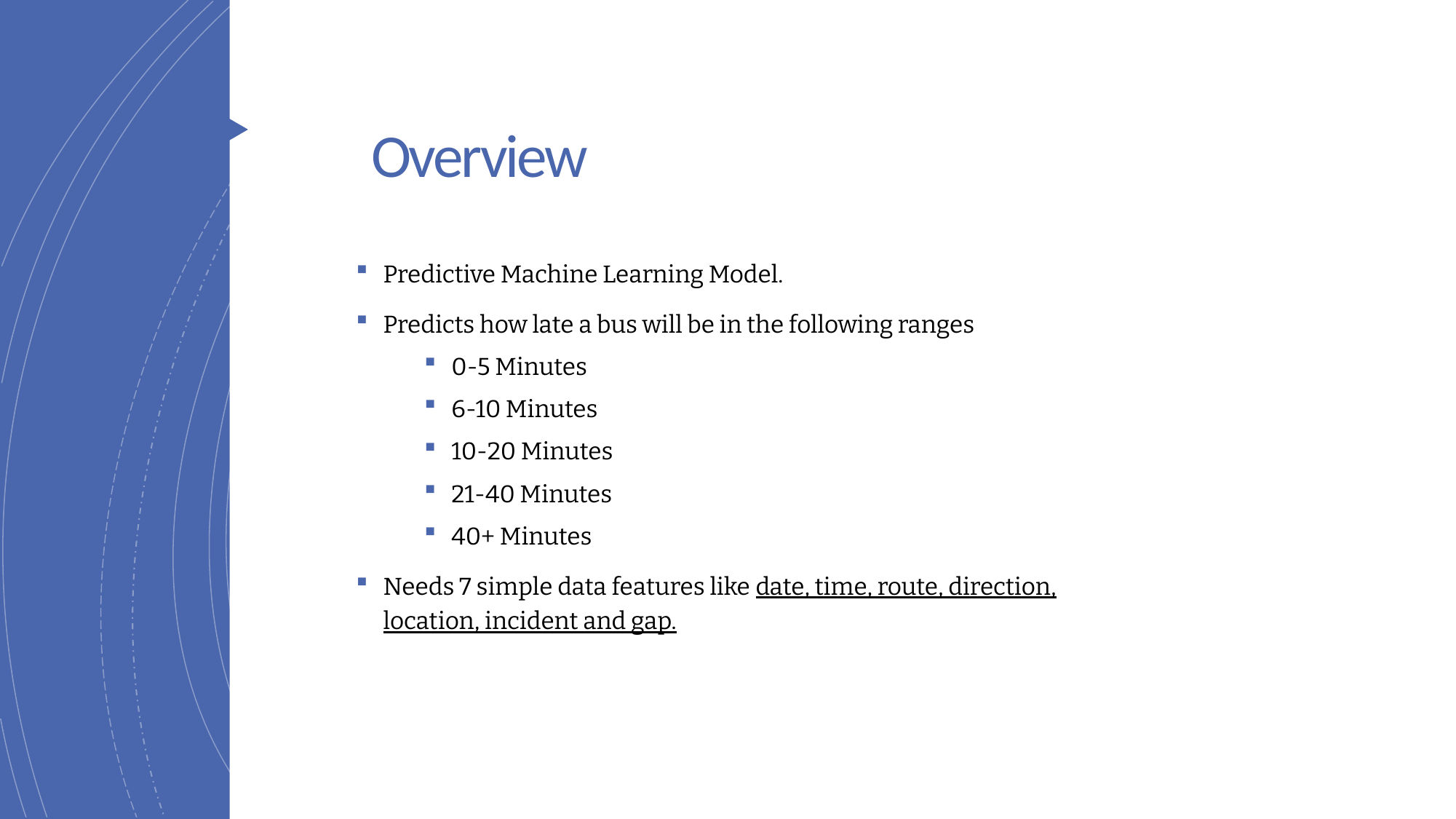

# Overview

Predictive Machine Learning Model.
Predicts how late a bus will be in the following ranges
0-5 Minutes
6-10 Minutes
10-20 Minutes
21-40 Minutes
40+ Minutes
Needs 7 simple data features like date, time, route, direction, location, incident and gap.